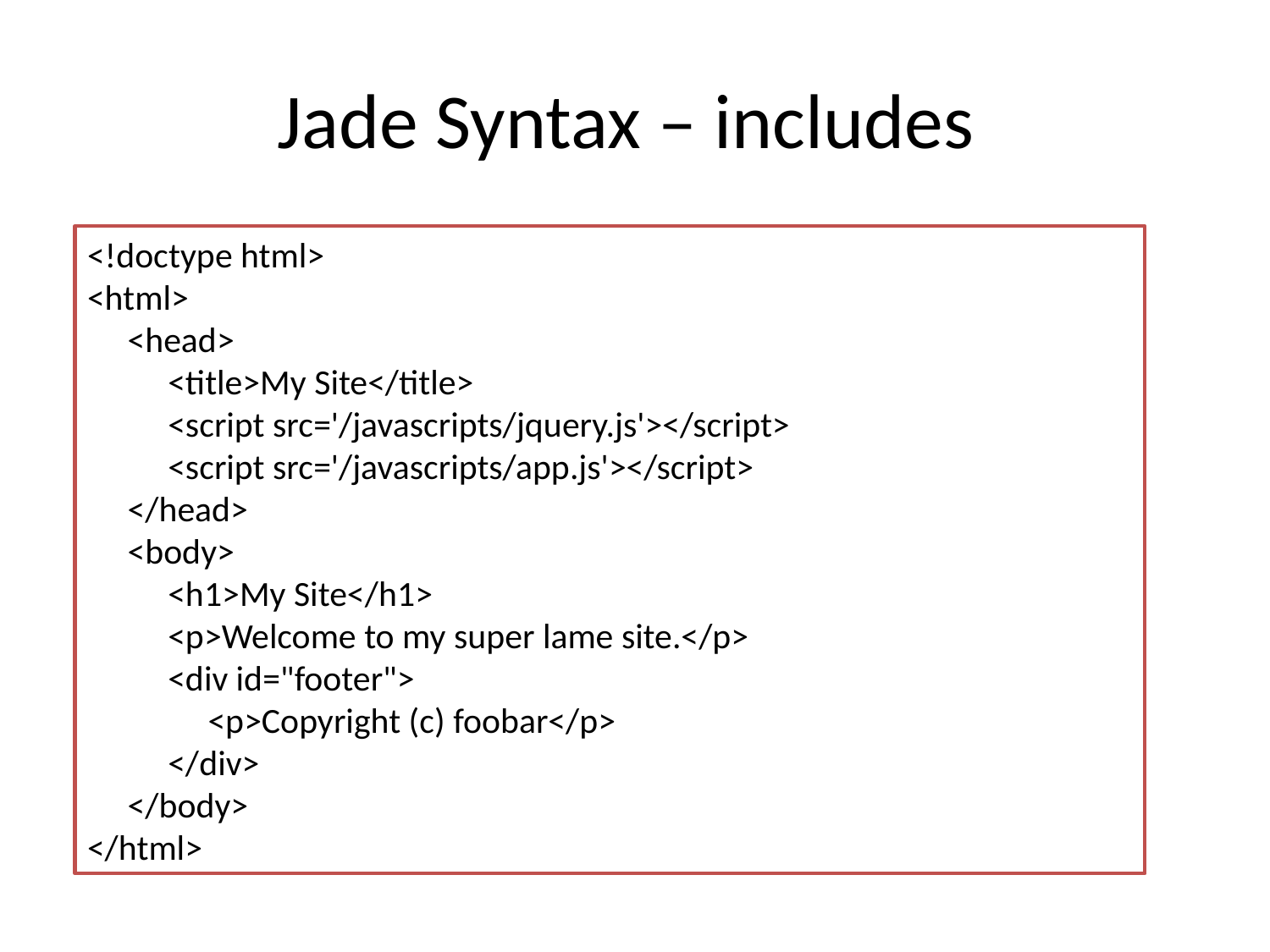

# Jade Syntax – includes

<!doctype html>
<html>
     <head>
          <title>My Site</title>
          <script src='/javascripts/jquery.js'></script>
          <script src='/javascripts/app.js'></script>
     </head>
     <body>
          <h1>My Site</h1>
          <p>Welcome to my super lame site.</p>
          <div id="footer">
               <p>Copyright (c) foobar</p>
          </div>
     </body>
</html>